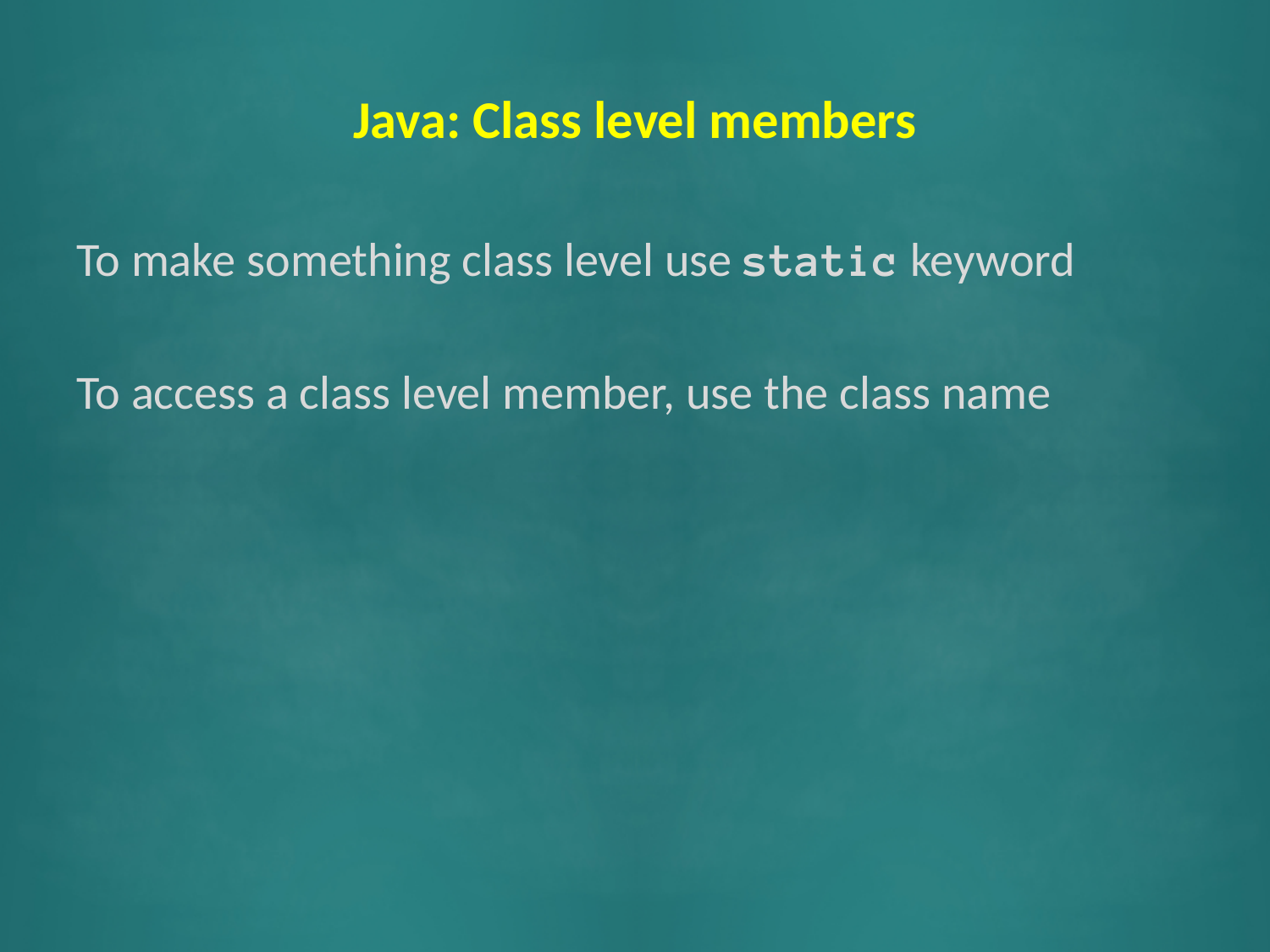

# Java: Class level members
To make something class level use static keyword

To access a class level member, use the class name